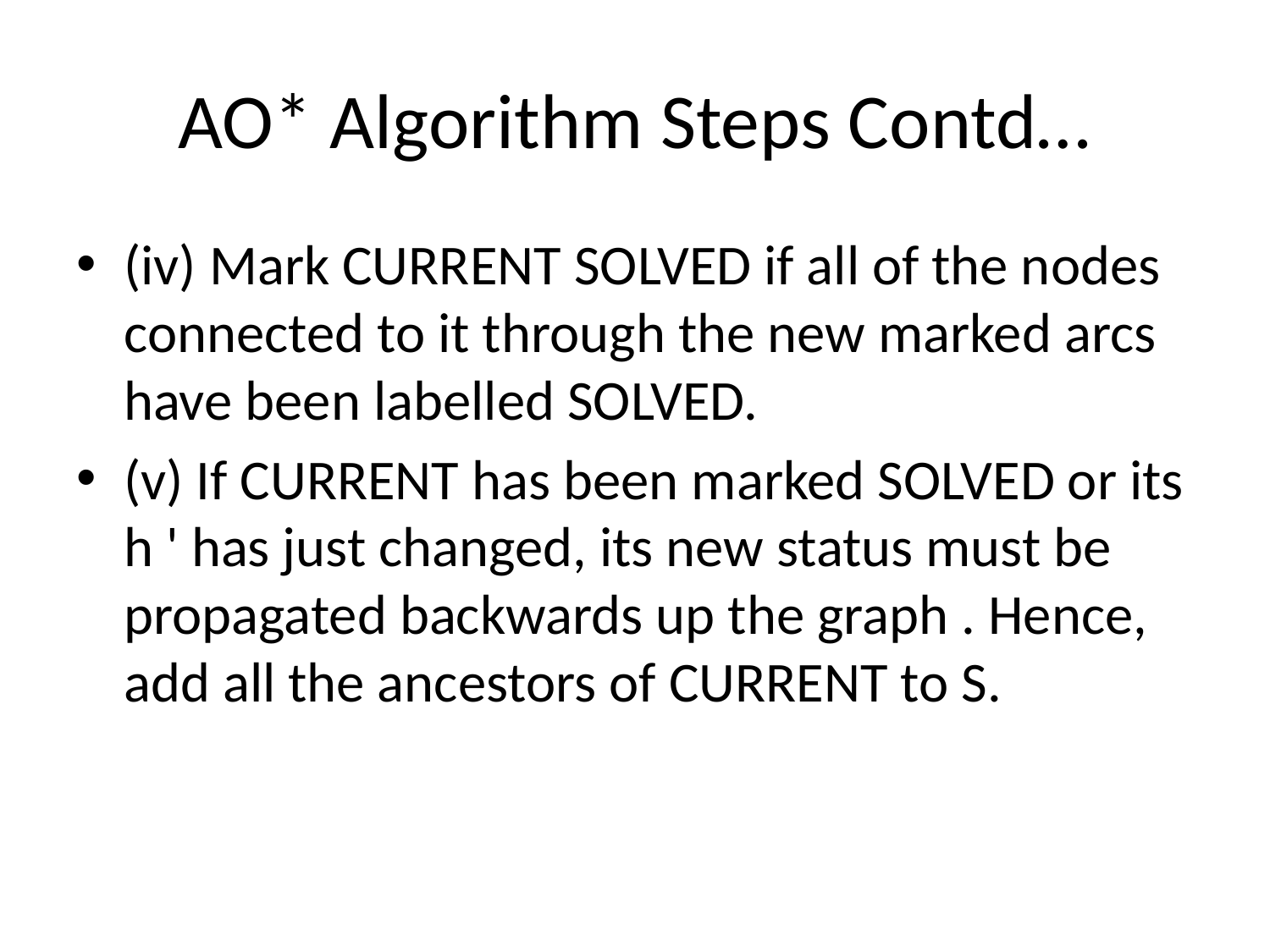

# AO* Algorithm Steps Contd…
(iv) Mark CURRENT SOLVED if all of the nodes connected to it through the new marked arcs have been labelled SOLVED.
(v) If CURRENT has been marked SOLVED or its h ' has just changed, its new status must be propagated backwards up the graph . Hence, add all the ancestors of CURRENT to S.